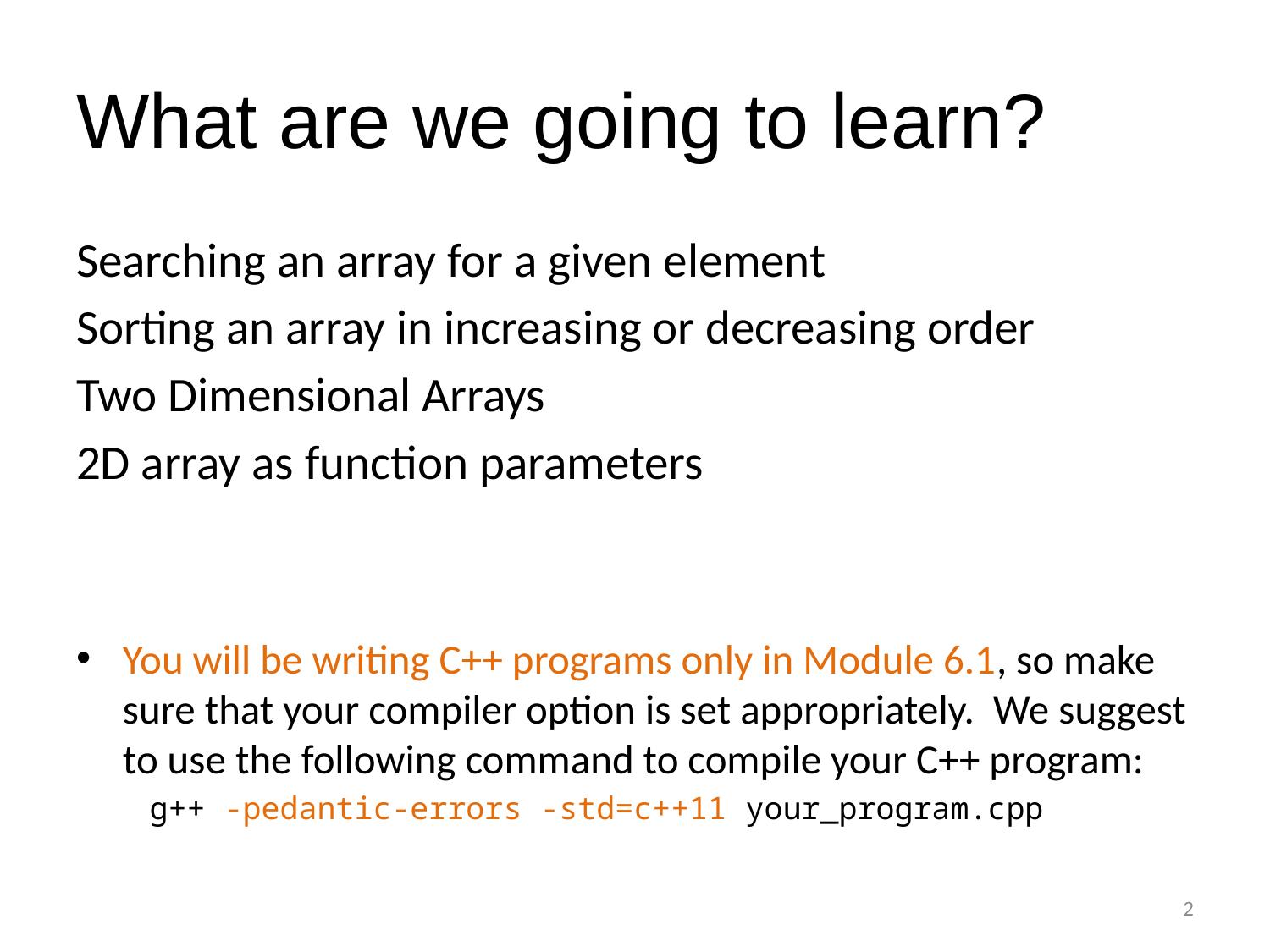

# What are we going to learn?
Searching an array for a given element
Sorting an array in increasing or decreasing order
Two Dimensional Arrays
2D array as function parameters

You will be writing C++ programs only in Module 6.1, so make sure that your compiler option is set appropriately.  We suggest to use the following command to compile your C++ program:
g++ -pedantic-errors -std=c++11 your_program.cpp

2